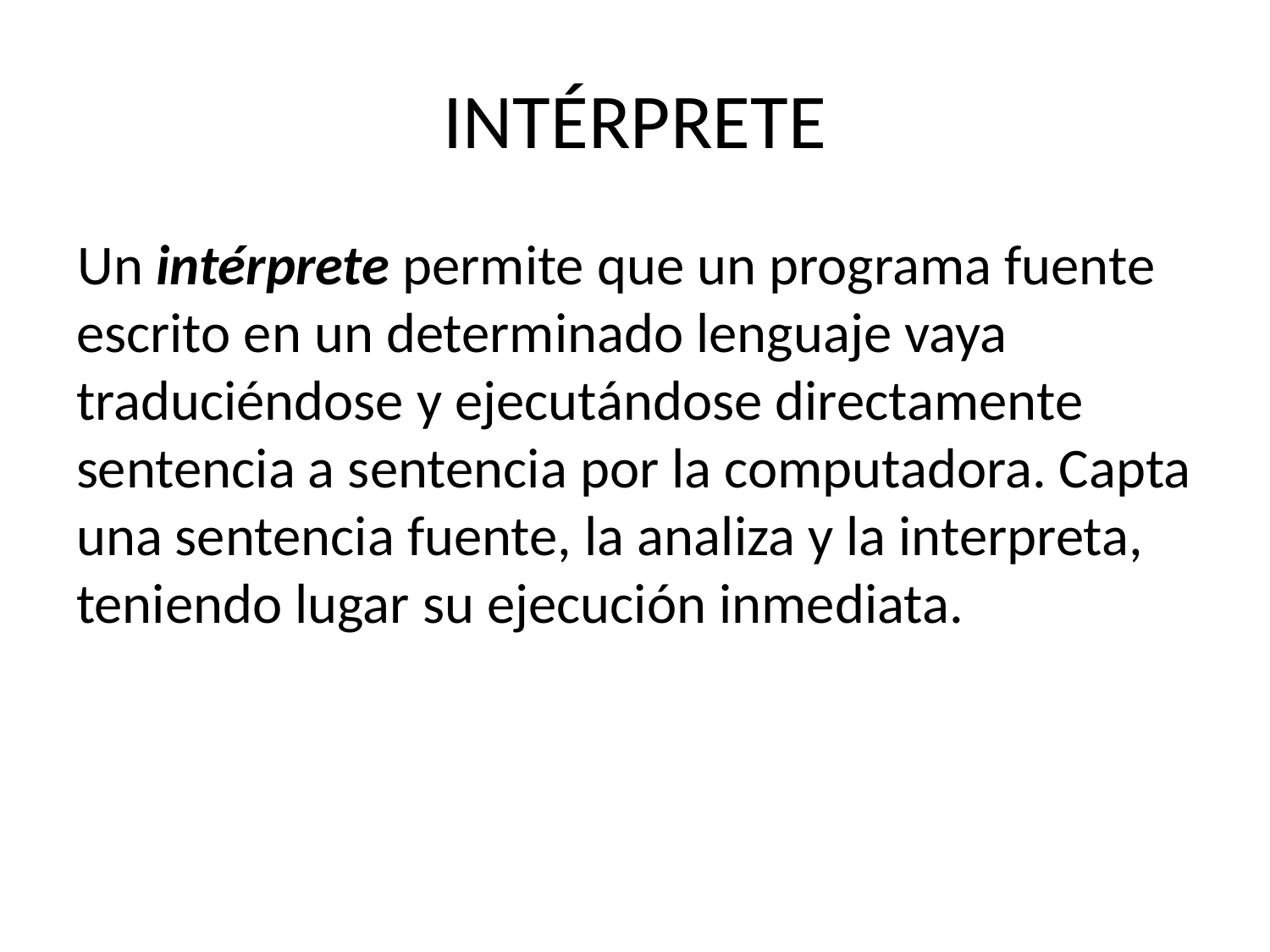

# INTÉRPRETE
Un intérprete permite que un programa fuente escrito en un determinado lenguaje vaya traduciéndose y ejecutándose directamente sentencia a sentencia por la computadora. Capta una sentencia fuente, la analiza y la interpreta, teniendo lugar su ejecución inmediata.